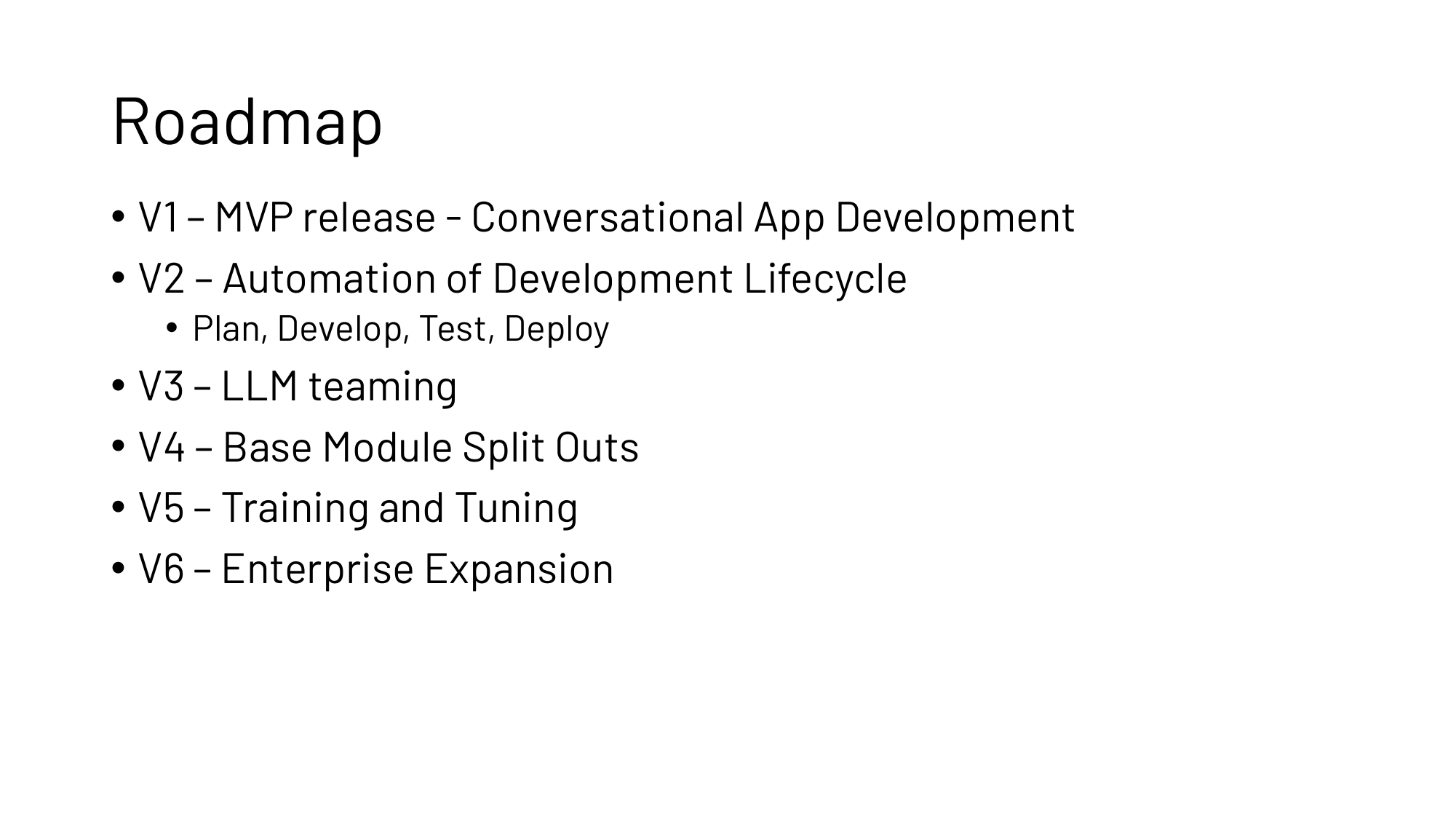

# Roadmap
V1 – MVP release - Conversational App Development
V2 – Automation of Development Lifecycle
Plan, Develop, Test, Deploy
V3 – LLM teaming
V4 – Base Module Split Outs
V5 – Training and Tuning
V6 – Enterprise Expansion